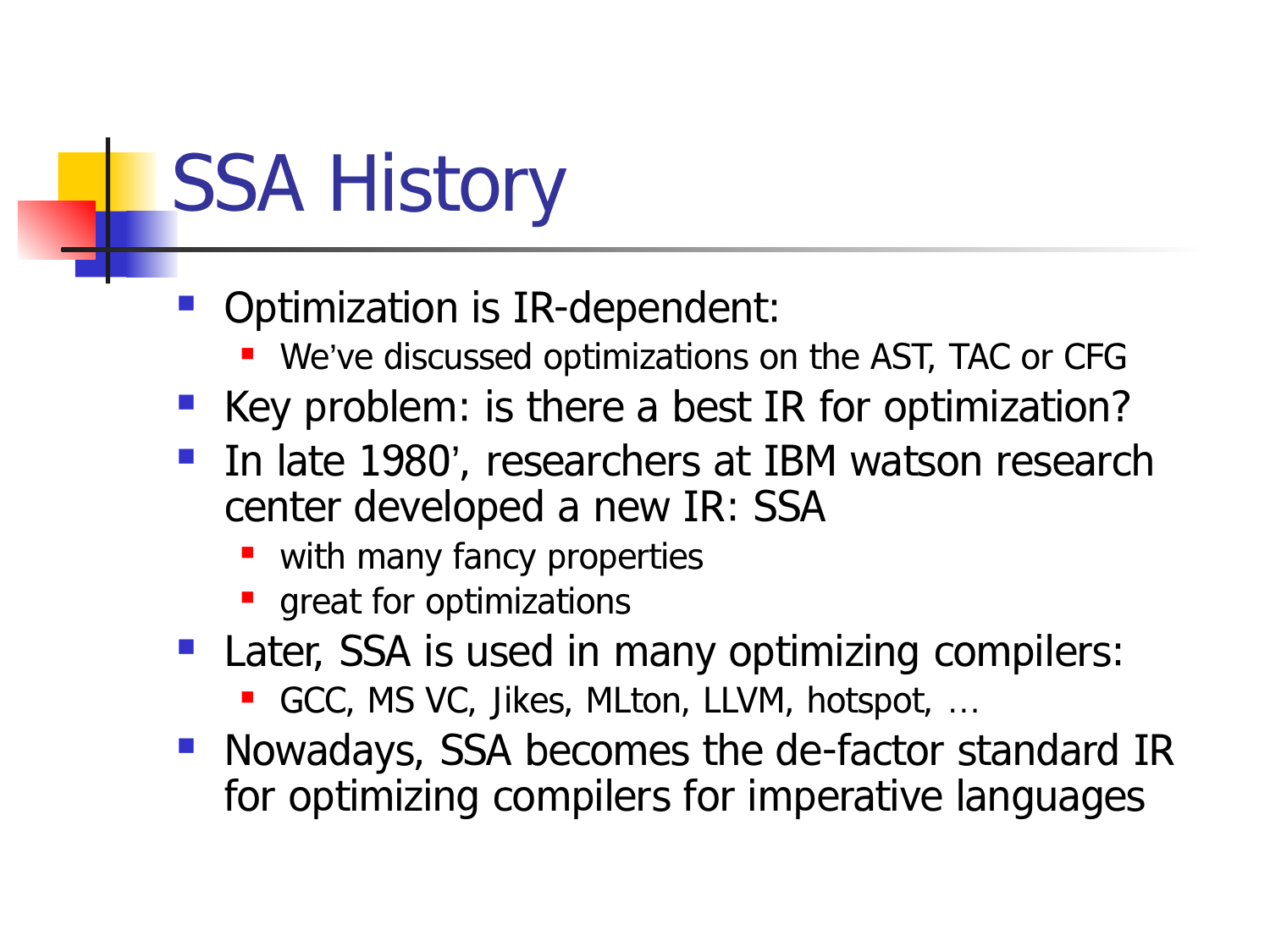

# SSA History
Optimization is IR-dependent:
We’ve discussed optimizations on the AST, TAC or CFG
Key problem: is there a best IR for optimization?
In late 1980’, researchers at IBM watson research center developed a new IR: SSA
with many fancy properties
great for optimizations
Later, SSA is used in many optimizing compilers:
GCC, MS VC, Jikes, MLton, LLVM, hotspot, …
Nowadays, SSA becomes the de-factor standard IR for optimizing compilers for imperative languages